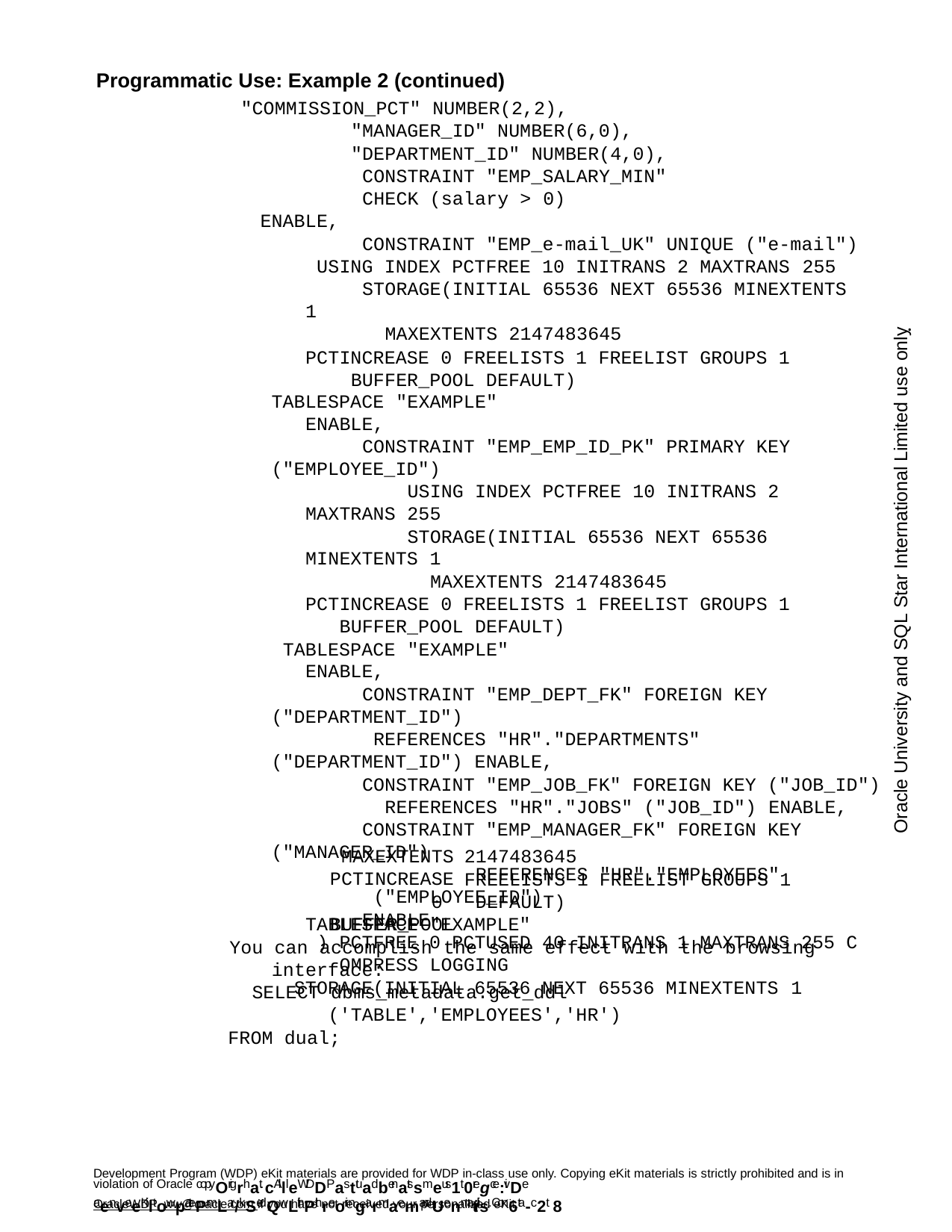

Programmatic Use: Example 2 (continued)
"COMMISSION_PCT" NUMBER(2,2),
"MANAGER_ID" NUMBER(6,0),  "DEPARTMENT_ID" NUMBER(4,0),
CONSTRAINT "EMP_SALARY_MIN" CHECK (salary > 0)
ENABLE,
CONSTRAINT "EMP_e-mail_UK" UNIQUE ("e-mail")  USING INDEX PCTFREE 10 INITRANS 2 MAXTRANS 255
STORAGE(INITIAL 65536 NEXT 65536 MINEXTENTS 1
MAXEXTENTS 2147483645
PCTINCREASE 0 FREELISTS 1 FREELIST GROUPS 1  BUFFER_POOL DEFAULT)
TABLESPACE "EXAMPLE"	ENABLE,
CONSTRAINT "EMP_EMP_ID_PK" PRIMARY KEY  ("EMPLOYEE_ID")
USING INDEX PCTFREE 10 INITRANS 2 MAXTRANS 255
STORAGE(INITIAL 65536 NEXT 65536 MINEXTENTS 1
MAXEXTENTS 2147483645
PCTINCREASE 0 FREELISTS 1 FREELIST GROUPS 1  BUFFER_POOL DEFAULT)
TABLESPACE "EXAMPLE"	ENABLE,
CONSTRAINT "EMP_DEPT_FK" FOREIGN KEY  ("DEPARTMENT_ID")
REFERENCES "HR"."DEPARTMENTS"  ("DEPARTMENT_ID") ENABLE,
CONSTRAINT "EMP_JOB_FK" FOREIGN KEY ("JOB_ID")  REFERENCES "HR"."JOBS" ("JOB_ID") ENABLE,
CONSTRAINT "EMP_MANAGER_FK" FOREIGN KEY  ("MANAGER_ID")
REFERENCES "HR"."EMPLOYEES" ("EMPLOYEE_ID")
ENABLE
) PCTFREE 0 PCTUSED 40 INITRANS 1 MAXTRANS 255 C  OMPRESS LOGGING
STORAGE(INITIAL 65536 NEXT 65536 MINEXTENTS 1
Oracle University and SQL Star International Limited use onlyฺ
MAXEXTENTS  PCTINCREASE 0  BUFFER_POOL
2147483645
FREELISTS 1 FREELIST GROUPS 1  DEFAULT)
TABLESPACE "EXAMPLE"
You can accomplish the same effect with the browsing  interface:
SELECT dbms_metadata.get_ddl  ('TABLE','EMPLOYEES','HR')
FROM dual;
Development Program (WDP) eKit materials are provided for WDP in-class use only. Copying eKit materials is strictly prohibited and is in
violation of Oracle copyOrigrhat. cAllleWDDPasttuadbenatssmeus1t 0regce:ivDe aenveeKiltowpatePrmLar/kSedQwLithPthreoir ngarmaemandUenmaitils. Con6ta-c2t 8
OracleWDP_ww@oracle.com if you have not received your personalized eKit.